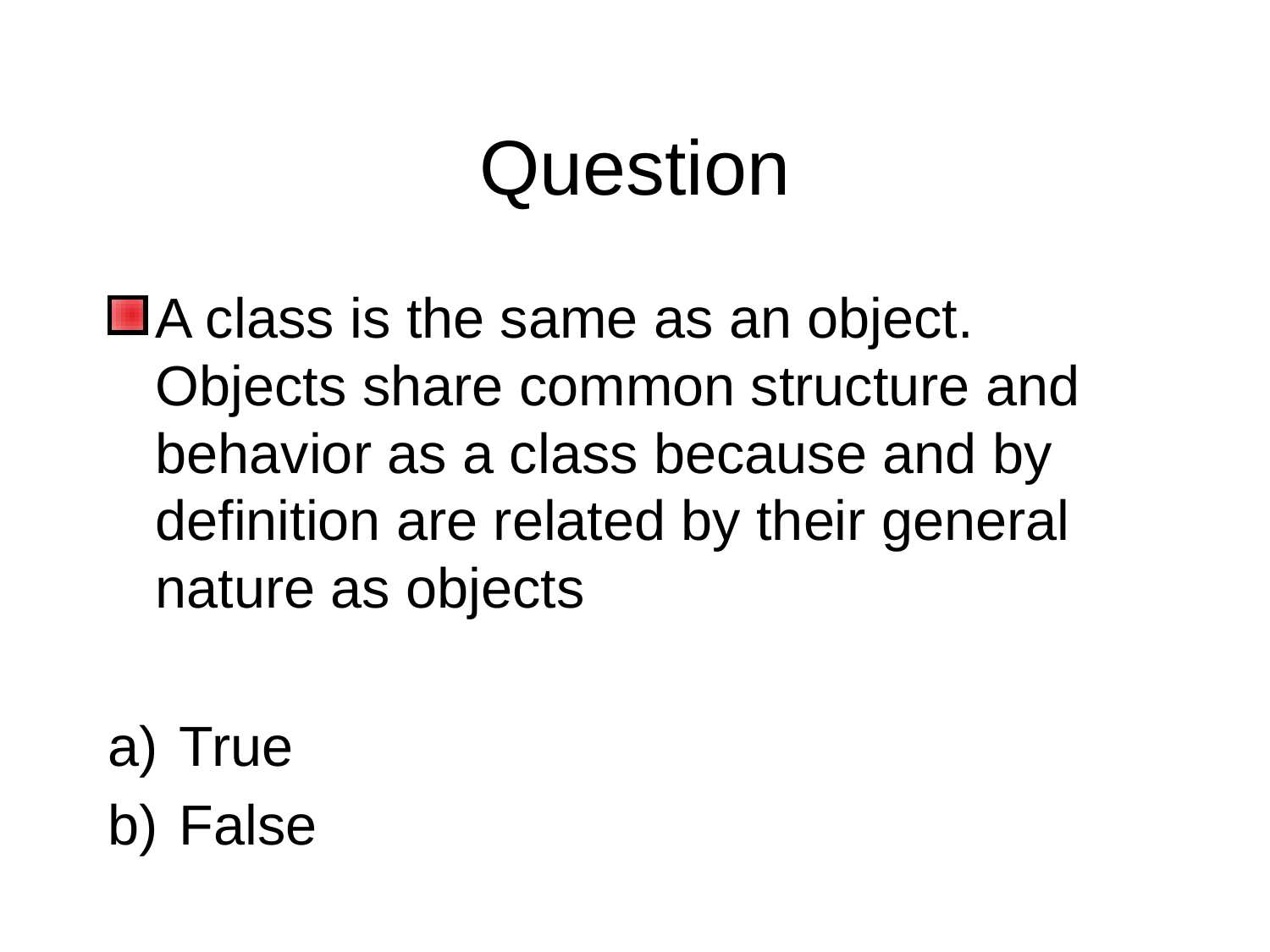

# Question
A class is the same as an object. Objects share common structure and behavior as a class because and by definition are related by their general nature as objects

True
False